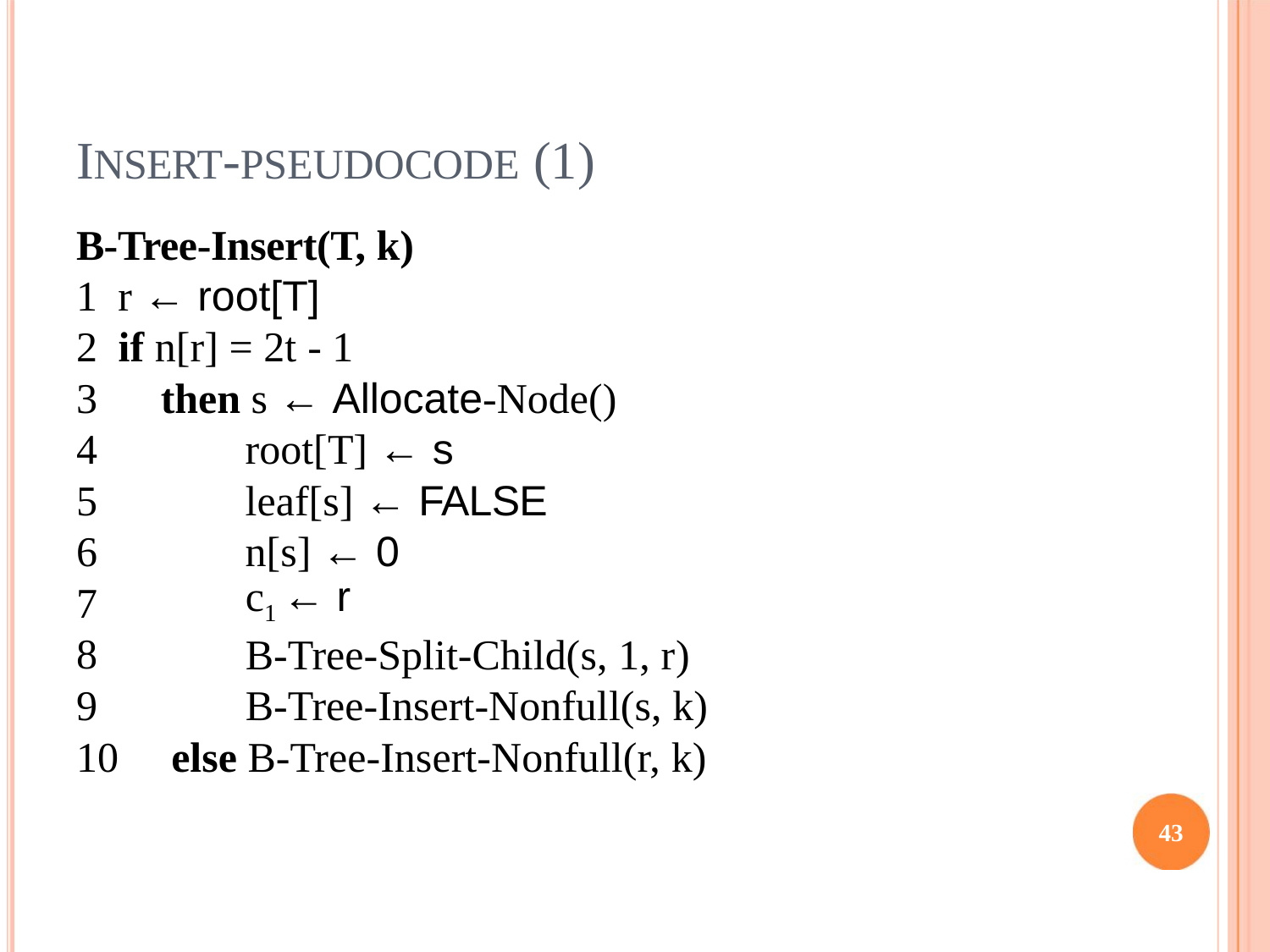

INSERT-PSEUDOCODE (1)
B-Tree-Insert(T, k)
1 r ← root[T]
2 if n[r] = 2t - 1
3 then s ← Allocate-Node()
4
5
6
7
8
9
root[T] ← s
leaf[s] ← FALSE
n[s] ← 0
c1 ← r
B-Tree-Split-Child(s, 1, r)
B-Tree-Insert-Nonfull(s, k)
10 else B-Tree-Insert-Nonfull(r, k)

43